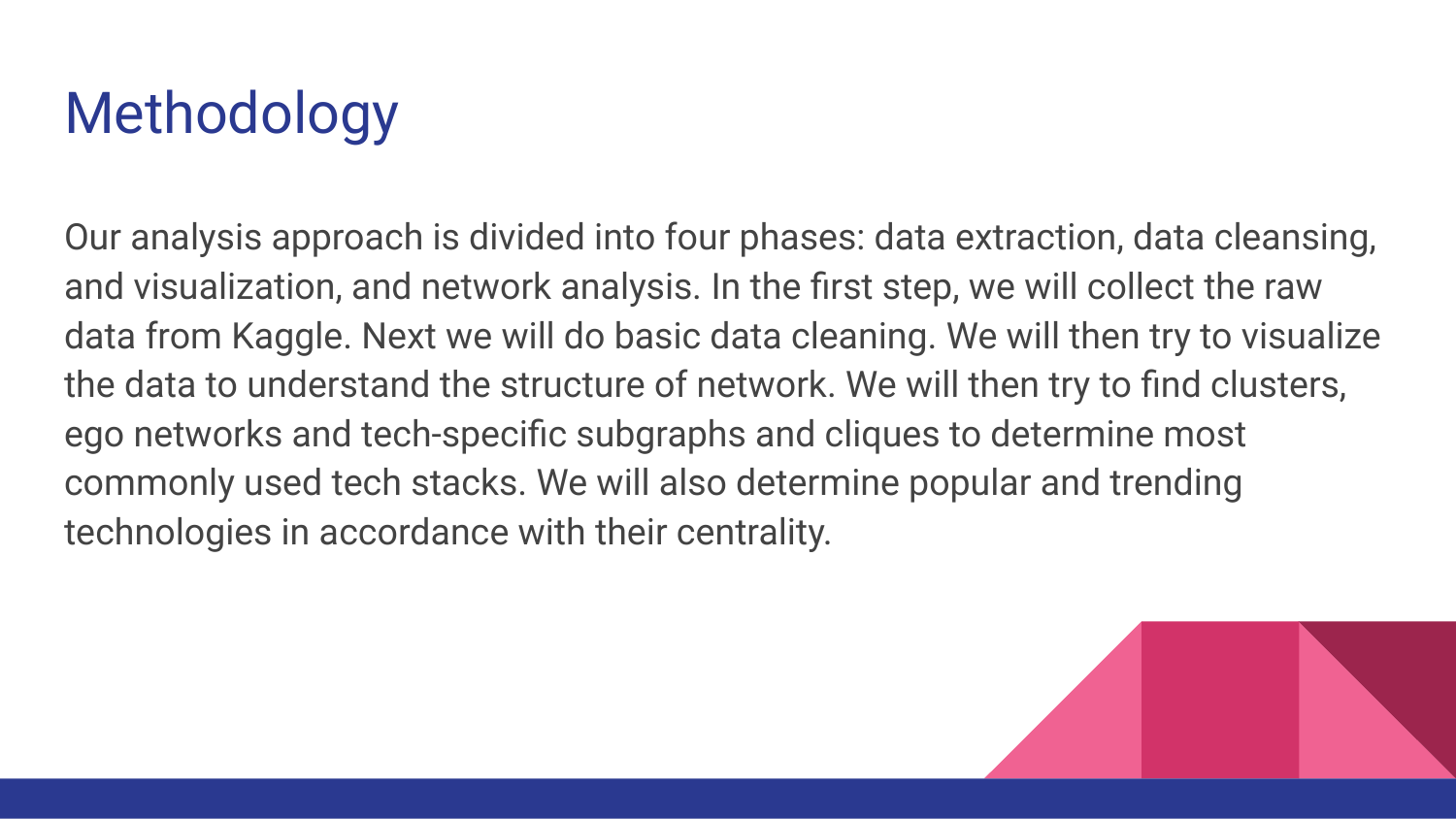

# Methodology
Our analysis approach is divided into four phases: data extraction, data cleansing, and visualization, and network analysis. In the first step, we will collect the raw data from Kaggle. Next we will do basic data cleaning. We will then try to visualize the data to understand the structure of network. We will then try to find clusters, ego networks and tech-specific subgraphs and cliques to determine most commonly used tech stacks. We will also determine popular and trending technologies in accordance with their centrality.